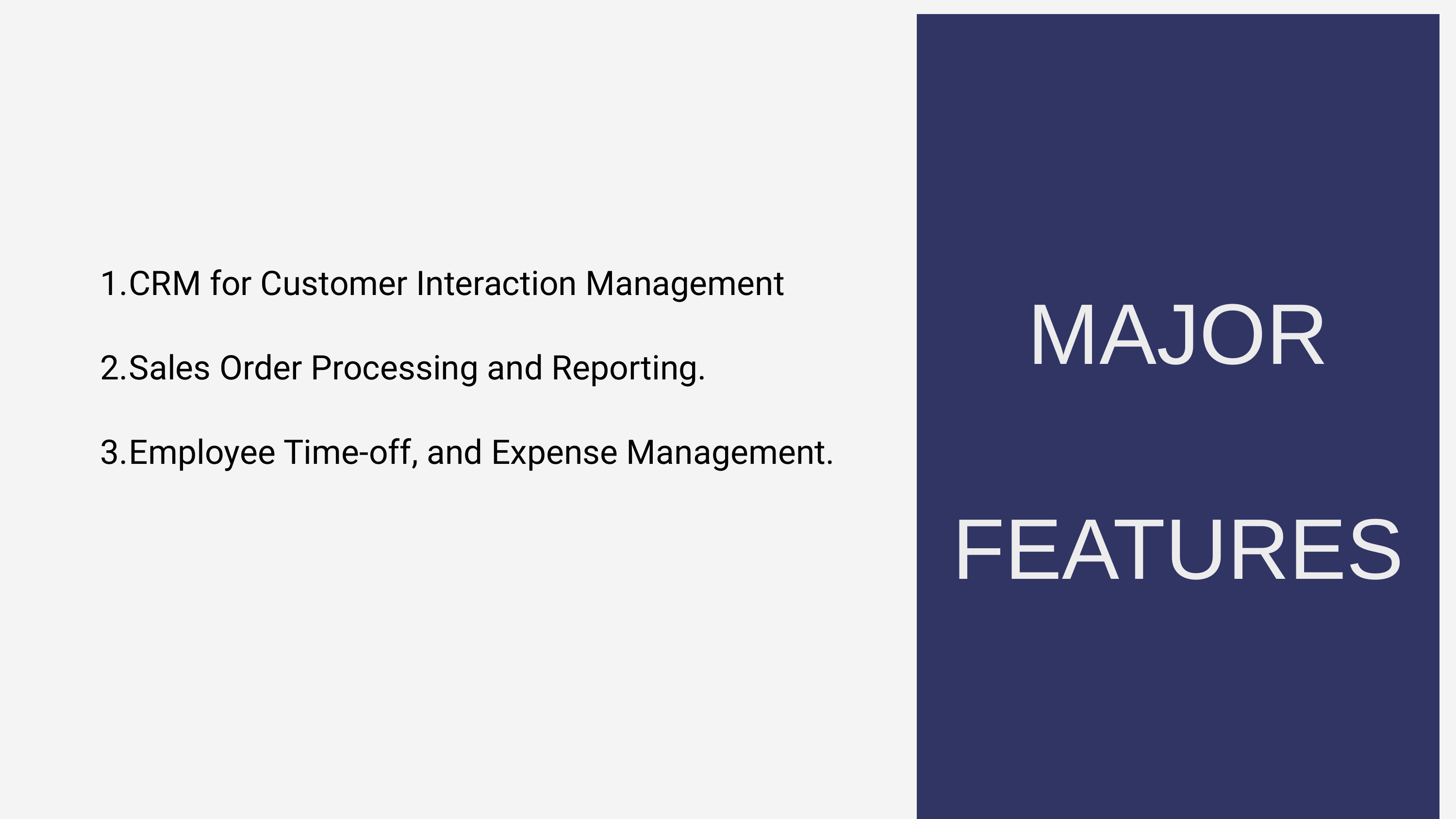

MAJOR FEATURES
CRM for Customer Interaction Management
Sales Order Processing and Reporting.
Employee Time-off, and Expense Management.